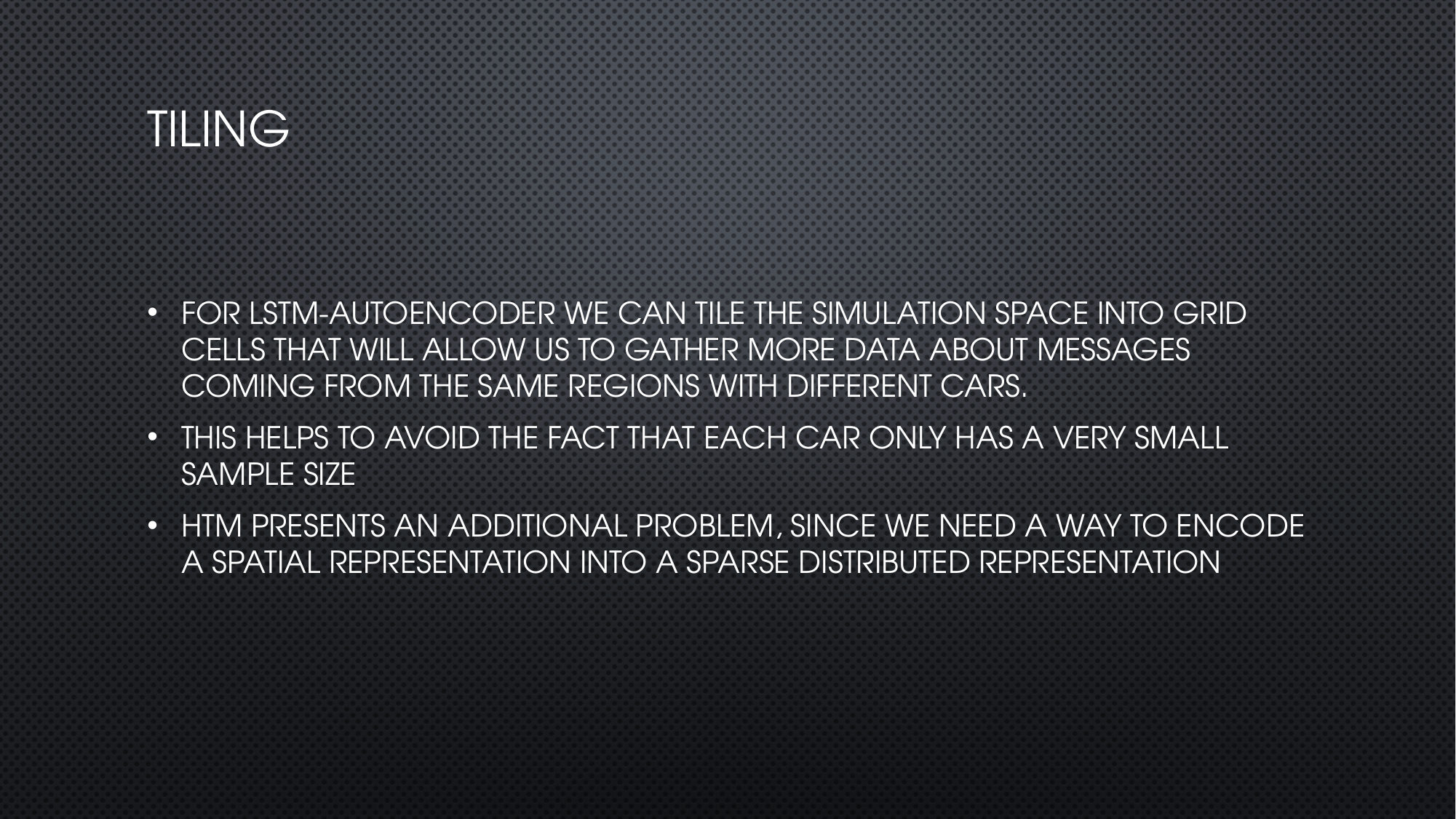

# Tiling
For LSTM-Autoencoder we can tile the simulation space into grid cells that will allow us to gather more data about messages coming from the same regions with different cars.
This helps to avoid the fact that each car only has a very small sample size
Htm presents an additional problem, since we need a way to encode a spatial representation into a Sparse Distributed Representation